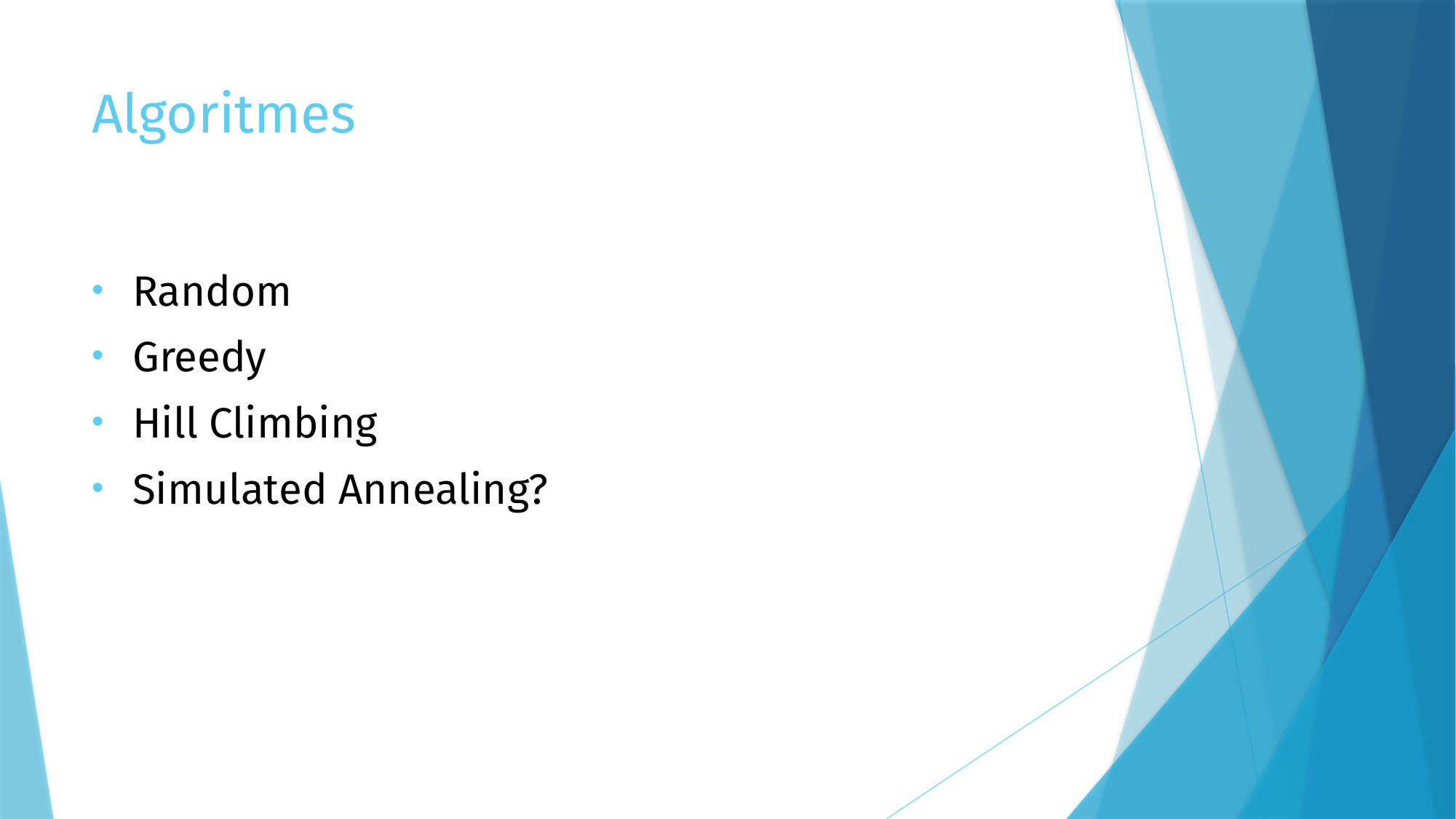

# Algoritmes
Random
Greedy
Hill Climbing
Simulated Annealing?